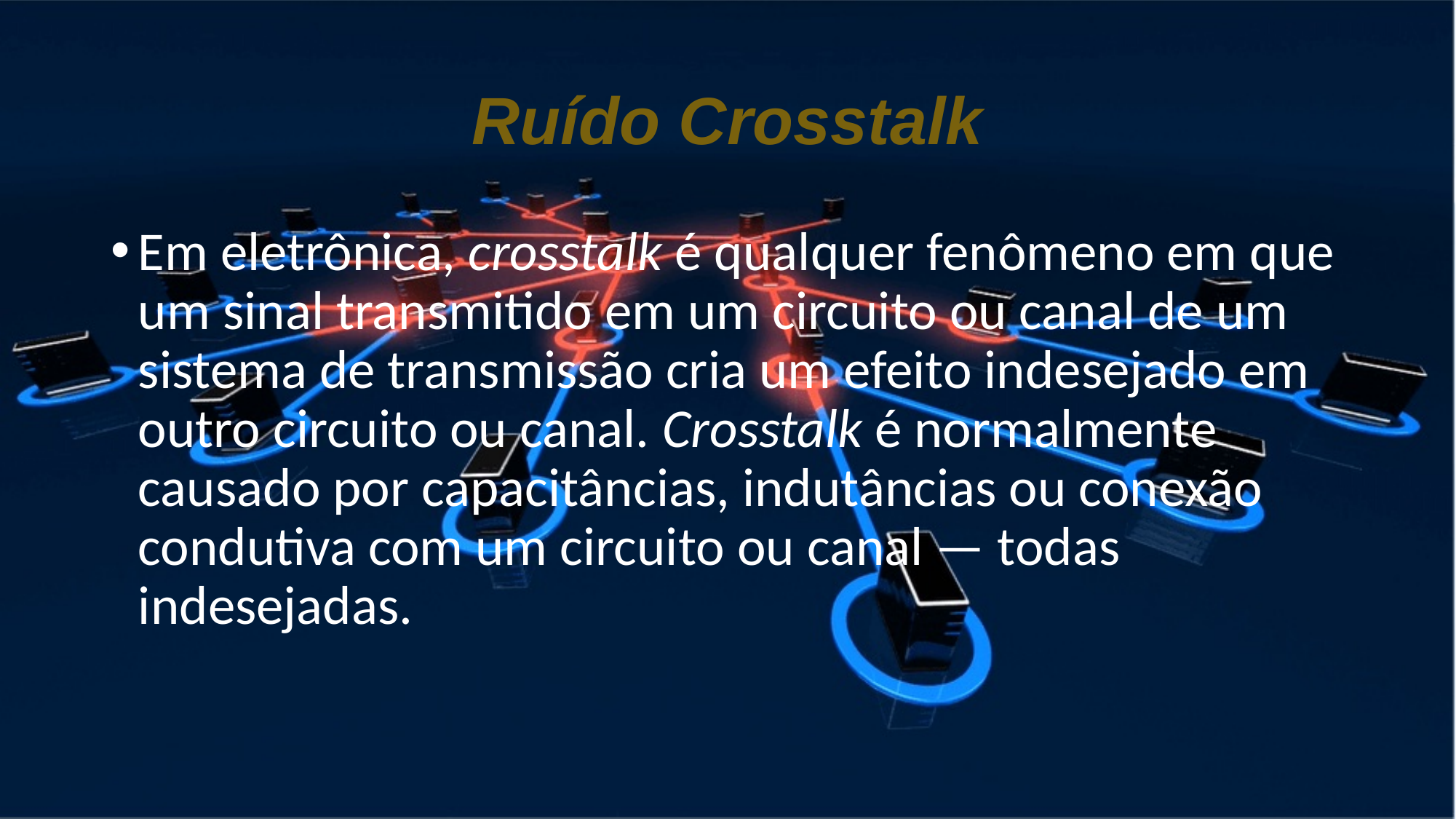

# Ruído Crosstalk
Em eletrônica, crosstalk é qualquer fenômeno em que um sinal transmitido em um circuito ou canal de um sistema de transmissão cria um efeito indesejado em outro circuito ou canal. Crosstalk é normalmente causado por capacitâncias, indutâncias ou conexão condutiva com um circuito ou canal — todas indesejadas.